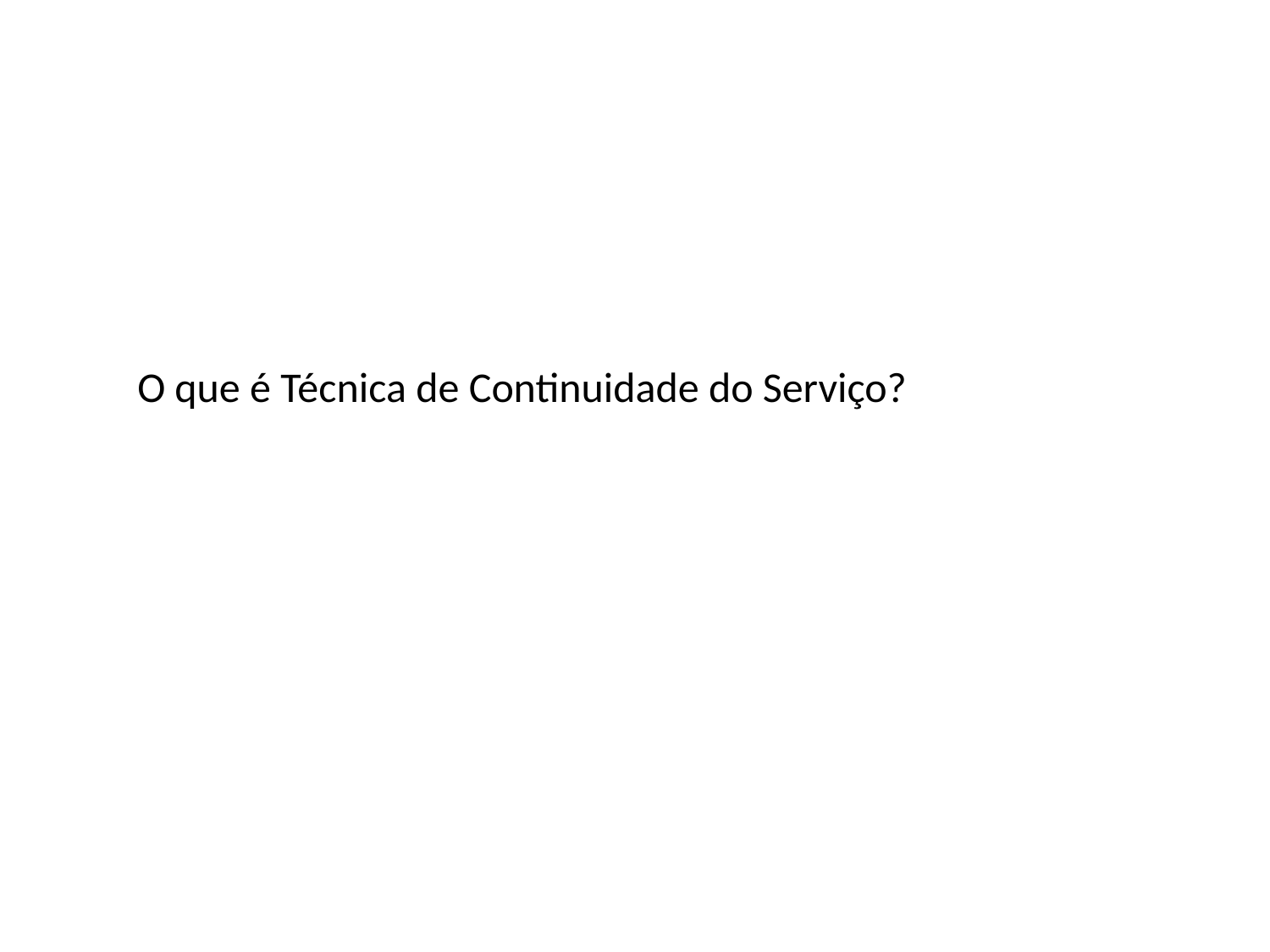

O que é Técnica de Continuidade do Serviço?